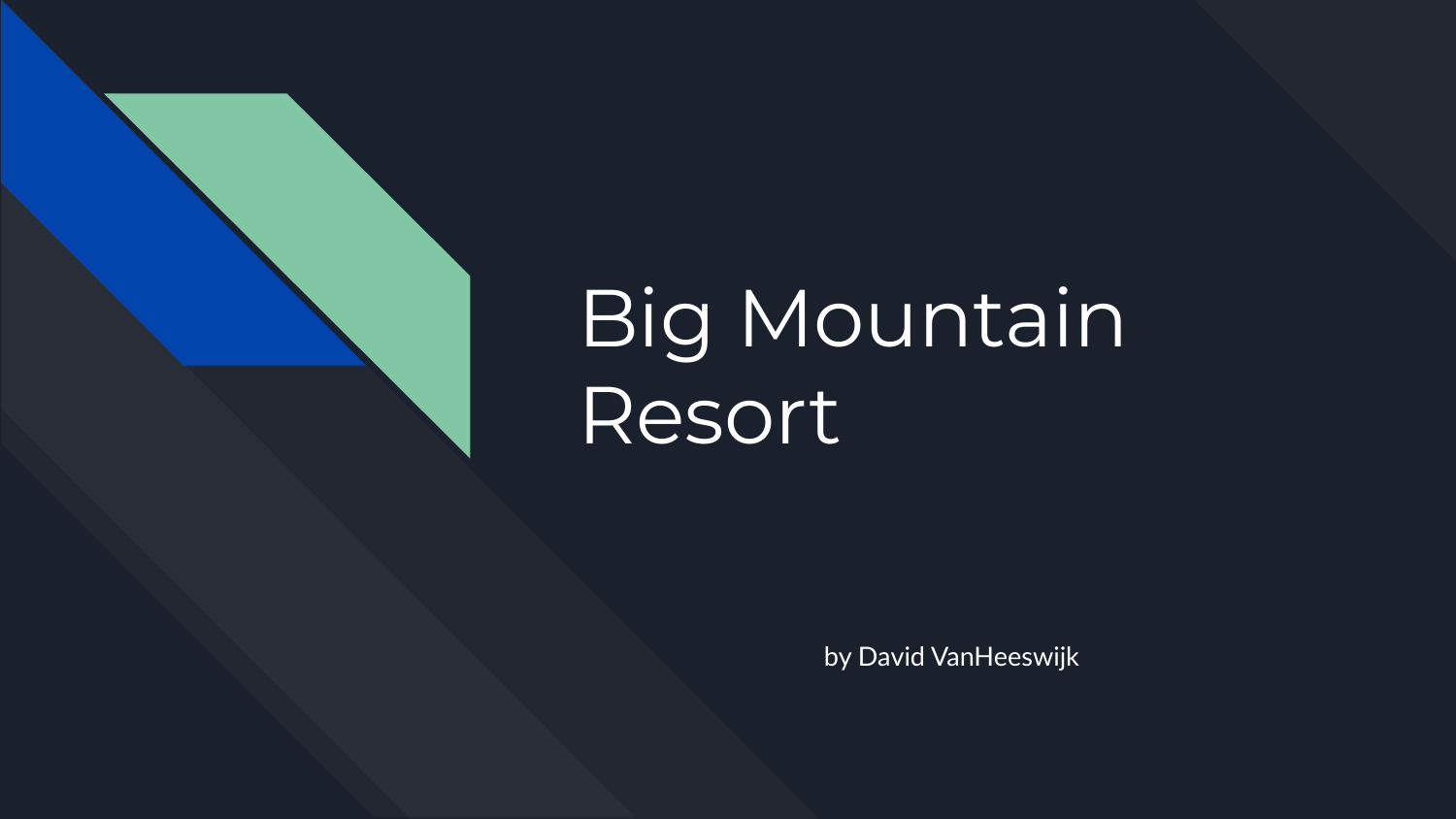

# Big Mountain Resort
by David VanHeeswijk